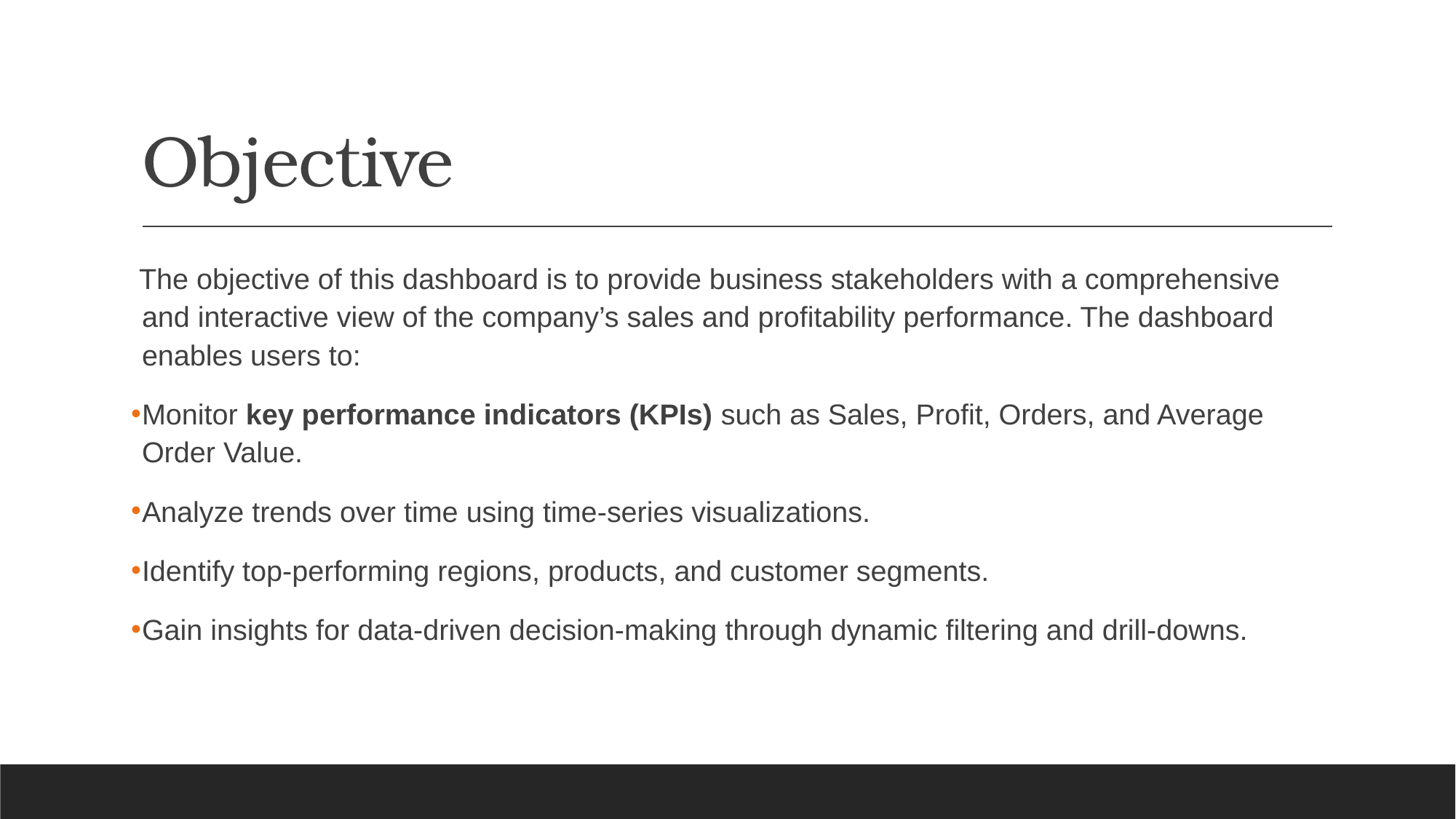

# Objective
 The objective of this dashboard is to provide business stakeholders with a comprehensive and interactive view of the company’s sales and profitability performance. The dashboard enables users to:
Monitor key performance indicators (KPIs) such as Sales, Profit, Orders, and Average Order Value.
Analyze trends over time using time-series visualizations.
Identify top-performing regions, products, and customer segments.
Gain insights for data-driven decision-making through dynamic filtering and drill-downs.